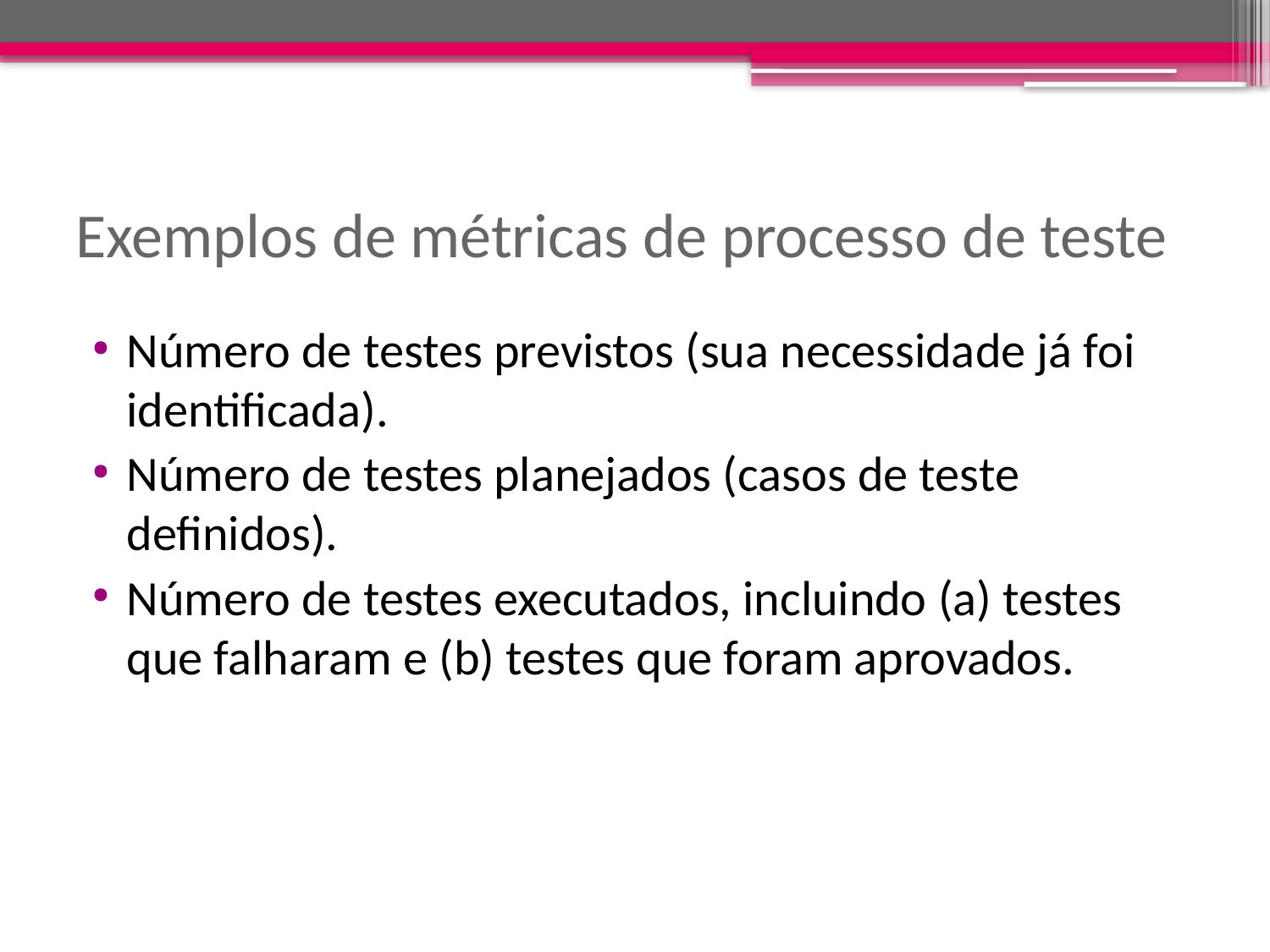

# Exemplos de métricas de processo de teste
Número de testes previstos (sua necessidade já foi identificada).
Número de testes planejados (casos de teste definidos).
Número de testes executados, incluindo (a) testes que falharam e (b) testes que foram aprovados.